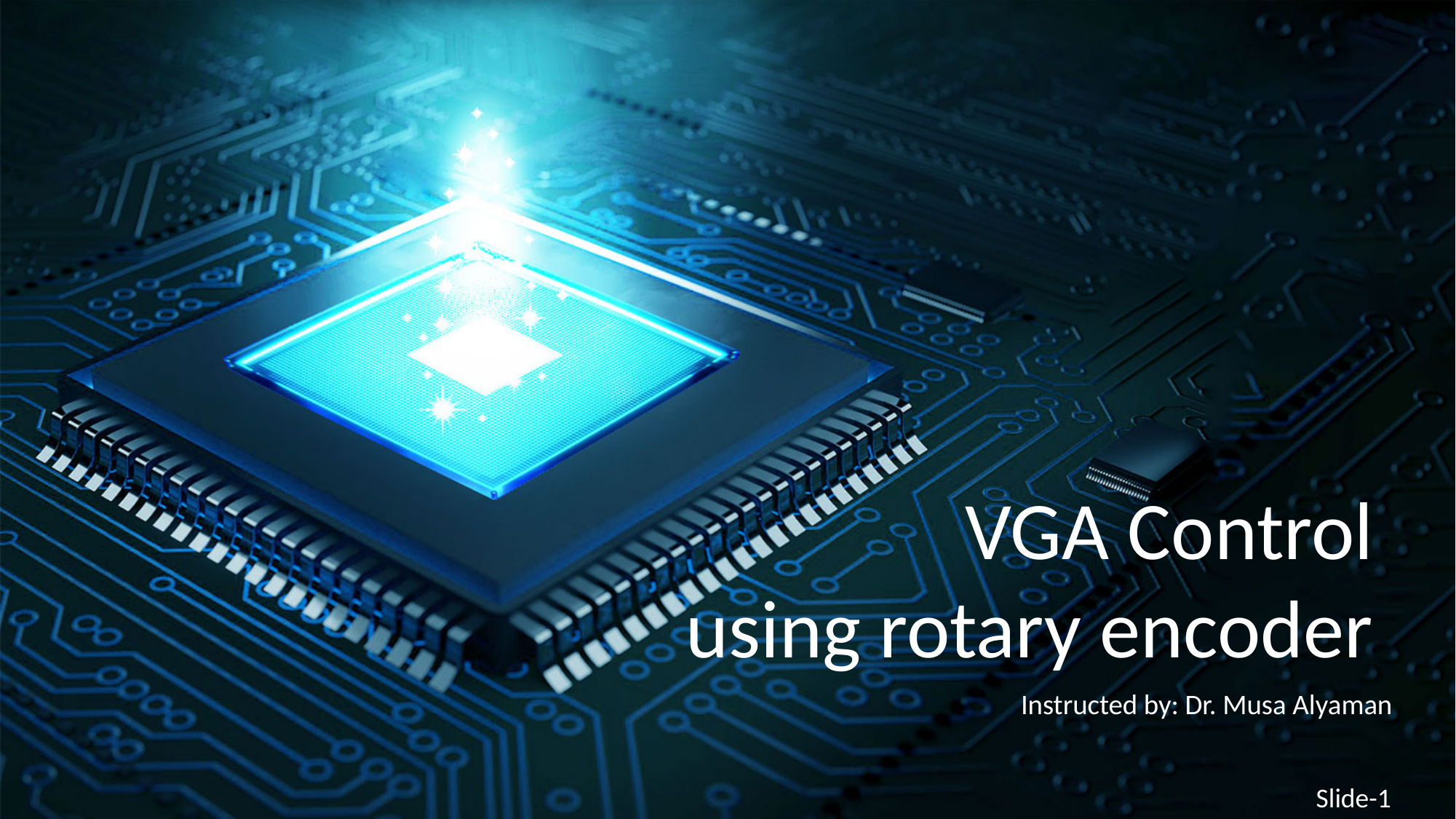

VGA Control
using rotary encoder
Instructed by: Dr. Musa Alyaman
Slide-1